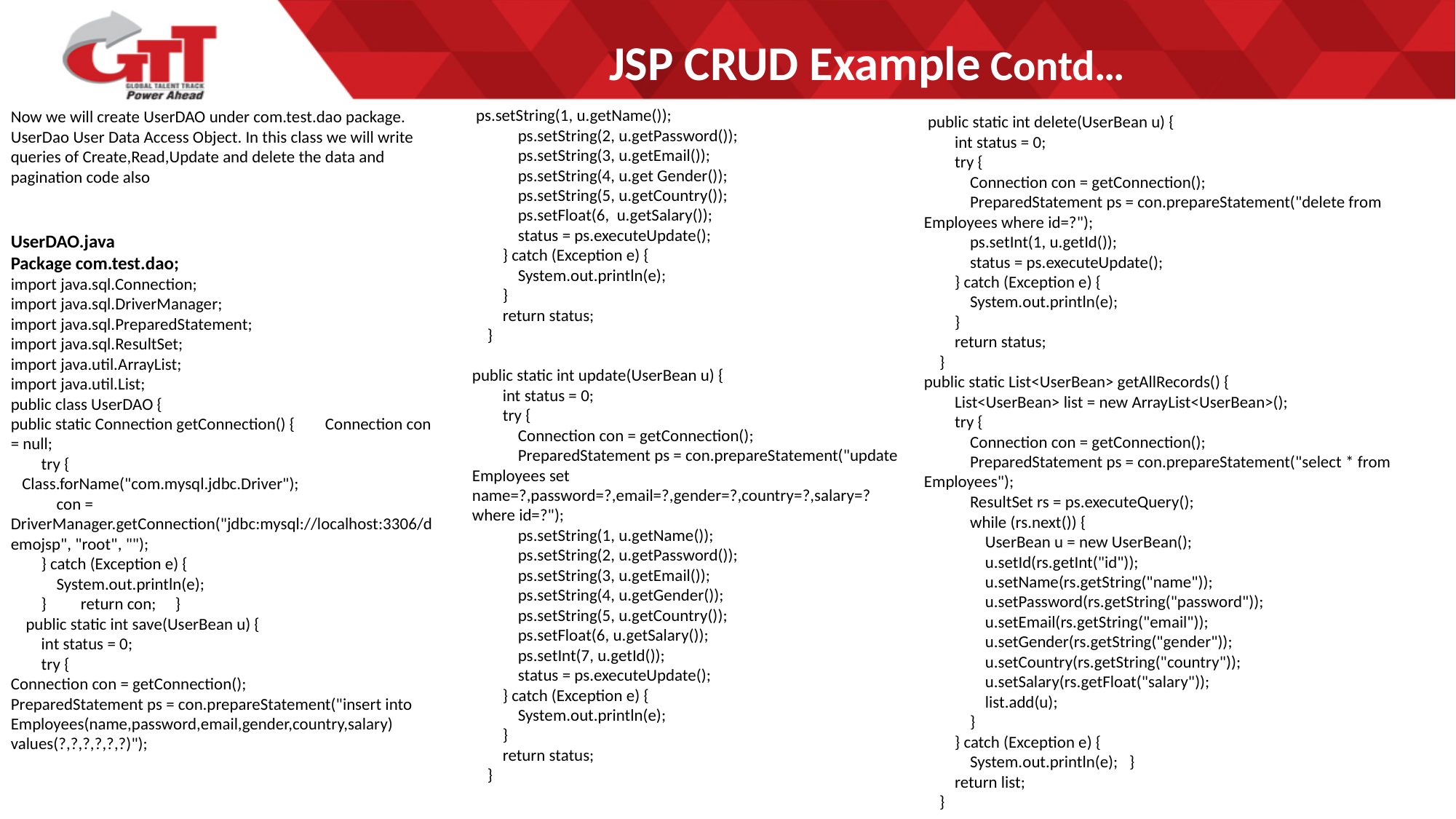

# JSP CRUD Example Contd…
 ps.setString(1, u.getName());
            ps.setString(2, u.getPassword());
            ps.setString(3, u.getEmail());
            ps.setString(4, u.get Gender());
            ps.setString(5, u.getCountry());
            ps.setFloat(6,  u.getSalary());
            status = ps.executeUpdate();
        } catch (Exception e) {
            System.out.println(e);
        }
        return status;
    }

public static int update(UserBean u) {
        int status = 0;
        try {
            Connection con = getConnection();
            PreparedStatement ps = con.prepareStatement("update Employees set name=?,password=?,email=?,gender=?,country=?,salary=? where id=?");
            ps.setString(1, u.getName());
            ps.setString(2, u.getPassword());
            ps.setString(3, u.getEmail());
            ps.setString(4, u.getGender());
            ps.setString(5, u.getCountry());
            ps.setFloat(6, u.getSalary());
            ps.setInt(7, u.getId());
            status = ps.executeUpdate();
        } catch (Exception e) {
            System.out.println(e);
        }
        return status;
    }

Now we will create UserDAO under com.test.dao package. UserDao User Data Access Object. In this class we will write queries of Create,Read,Update and delete the data and pagination code also

UserDAO.java
Package com.test.dao;
import java.sql.Connection;
import java.sql.DriverManager;
import java.sql.PreparedStatement;
import java.sql.ResultSet;
import java.util.ArrayList;
import java.util.List;
public class UserDAO {
public static Connection getConnection() {        Connection con = null;
        try {
   Class.forName("com.mysql.jdbc.Driver");
            con = DriverManager.getConnection("jdbc:mysql://localhost:3306/demojsp", "root", "");
        } catch (Exception e) {
            System.out.println(e);
        }         return con;     }
    public static int save(UserBean u) {
        int status = 0;
        try {
Connection con = getConnection();
PreparedStatement ps = con.prepareStatement("insert into Employees(name,password,email,gender,country,salary) values(?,?,?,?,?,?)");

 public static int delete(UserBean u) {
        int status = 0;
        try {
            Connection con = getConnection();
            PreparedStatement ps = con.prepareStatement("delete from Employees where id=?");
            ps.setInt(1, u.getId());
            status = ps.executeUpdate();
        } catch (Exception e) {
            System.out.println(e);
        }
        return status;
    }
public static List<UserBean> getAllRecords() {
        List<UserBean> list = new ArrayList<UserBean>();
        try {
            Connection con = getConnection();
            PreparedStatement ps = con.prepareStatement("select * from Employees");
            ResultSet rs = ps.executeQuery();
            while (rs.next()) {
                UserBean u = new UserBean();
                u.setId(rs.getInt("id"));
                u.setName(rs.getString("name"));
                u.setPassword(rs.getString("password"));
                u.setEmail(rs.getString("email"));
                u.setGender(rs.getString("gender"));
                u.setCountry(rs.getString("country"));
                u.setSalary(rs.getFloat("salary"));
                list.add(u);
            }
        } catch (Exception e) {
            System.out.println(e);   }
        return list;
    }